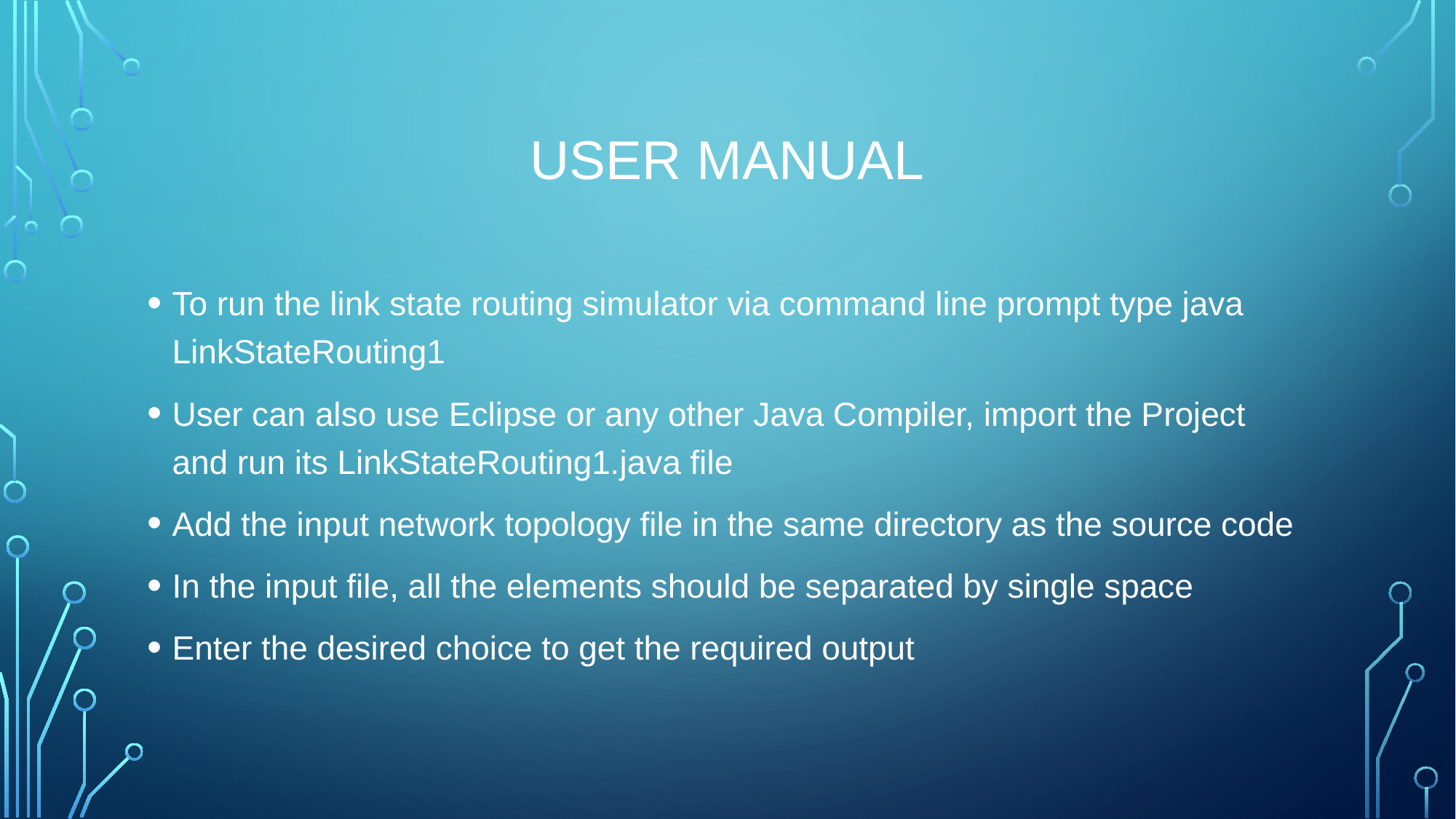

# User manual
To run the link state routing simulator via command line prompt type java LinkStateRouting1
User can also use Eclipse or any other Java Compiler, import the Project and run its LinkStateRouting1.java file
Add the input network topology file in the same directory as the source code
In the input file, all the elements should be separated by single space
Enter the desired choice to get the required output